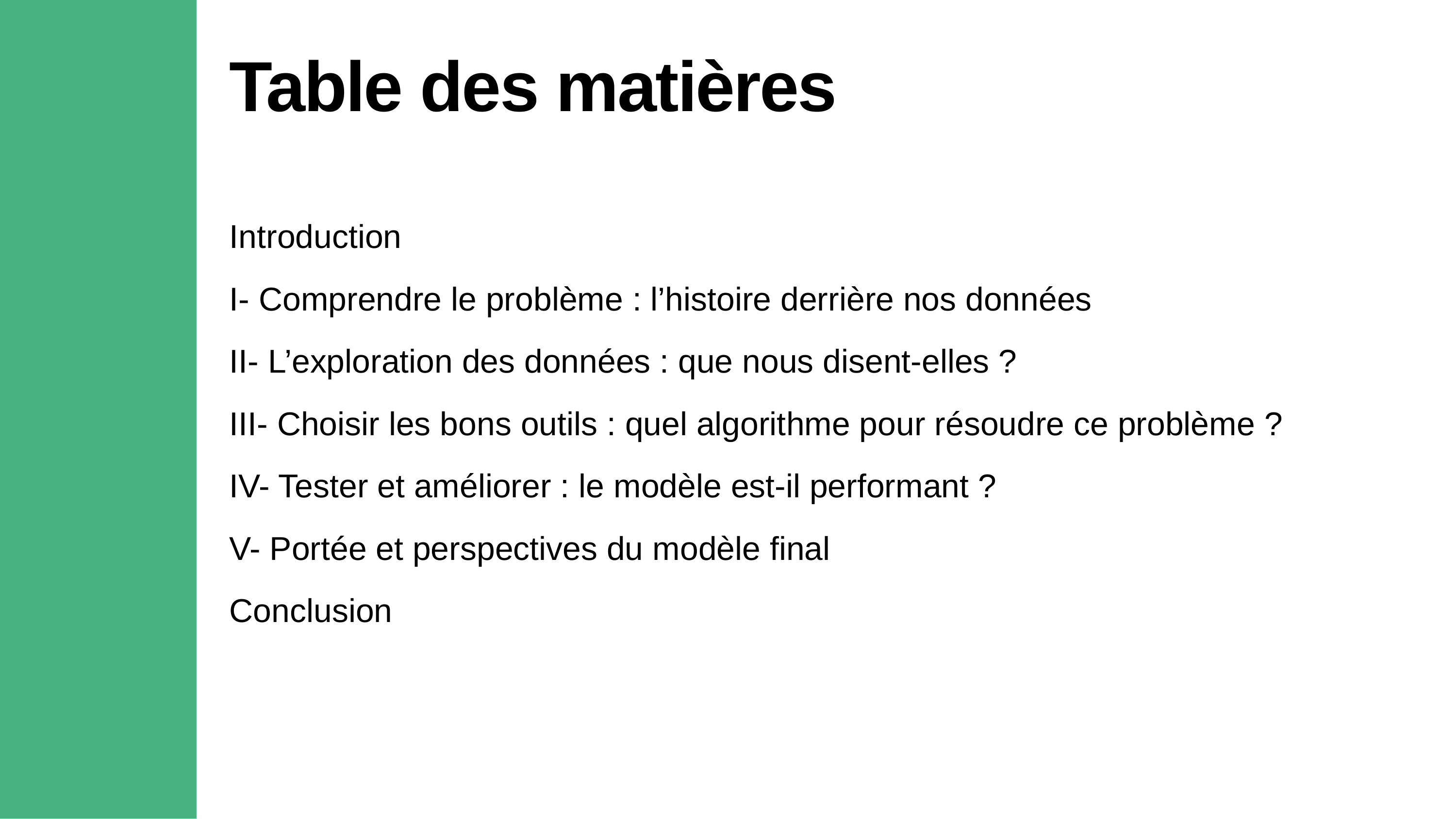

Table des matières
Introduction
I- Comprendre le problème : l’histoire derrière nos données
II- L’exploration des données : que nous disent-elles ?
III- Choisir les bons outils : quel algorithme pour résoudre ce problème ?
IV- Tester et améliorer : le modèle est-il performant ?
V- Portée et perspectives du modèle final
Conclusion